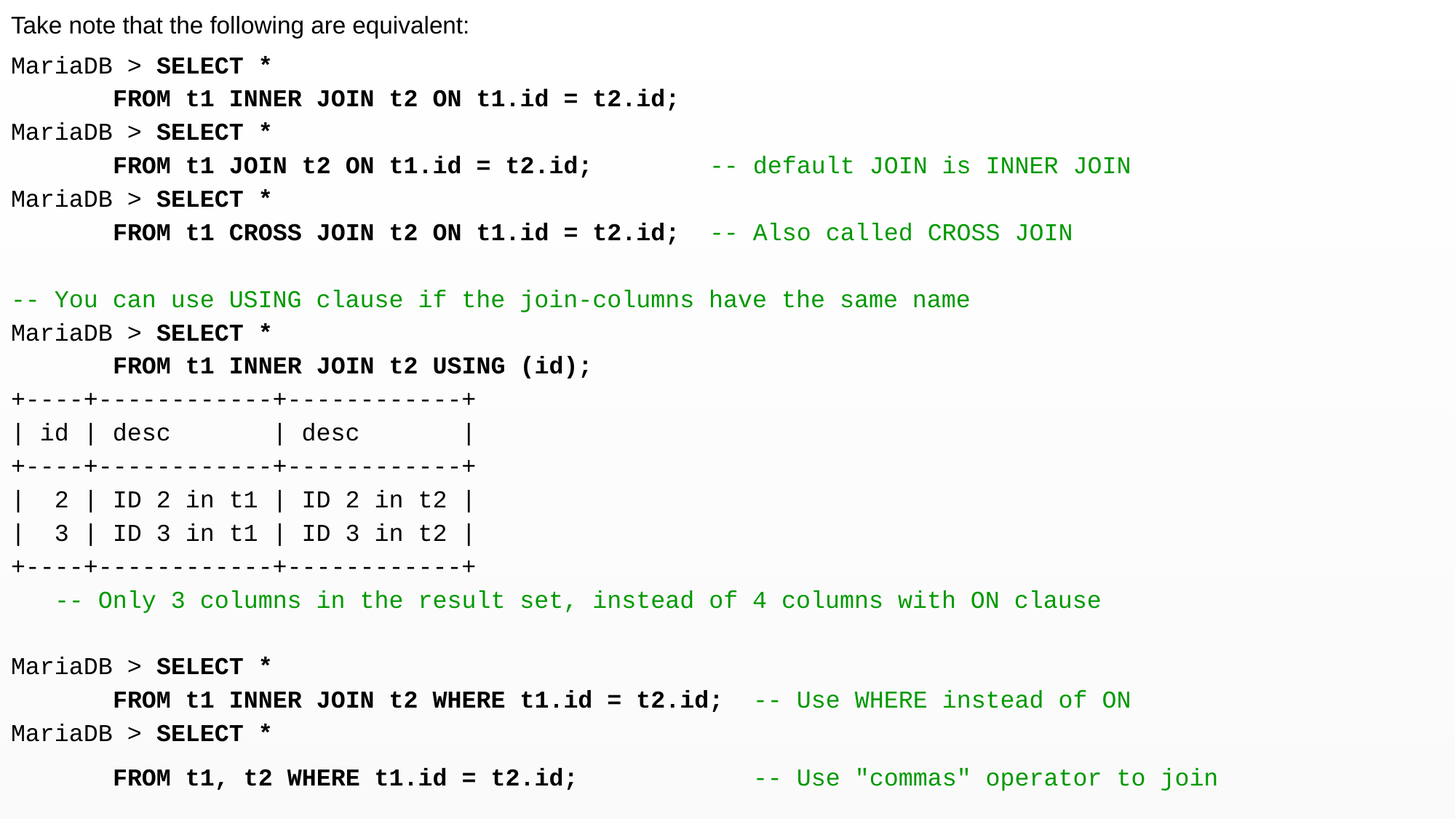

Take note that the following are equivalent:
MariaDB > SELECT *
       FROM t1 INNER JOIN t2 ON t1.id = t2.id;
MariaDB > SELECT *
       FROM t1 JOIN t2 ON t1.id = t2.id;        -- default JOIN is INNER JOIN
MariaDB > SELECT *
       FROM t1 CROSS JOIN t2 ON t1.id = t2.id;  -- Also called CROSS JOIN

-- You can use USING clause if the join-columns have the same name
MariaDB > SELECT *
       FROM t1 INNER JOIN t2 USING (id);
+----+------------+------------+
| id | desc       | desc       |
+----+------------+------------+
|  2 | ID 2 in t1 | ID 2 in t2 |
|  3 | ID 3 in t1 | ID 3 in t2 |
+----+------------+------------+
   -- Only 3 columns in the result set, instead of 4 columns with ON clause

MariaDB > SELECT *
       FROM t1 INNER JOIN t2 WHERE t1.id = t2.id;  -- Use WHERE instead of ON
MariaDB > SELECT *
       FROM t1, t2 WHERE t1.id = t2.id;            -- Use "commas" operator to join